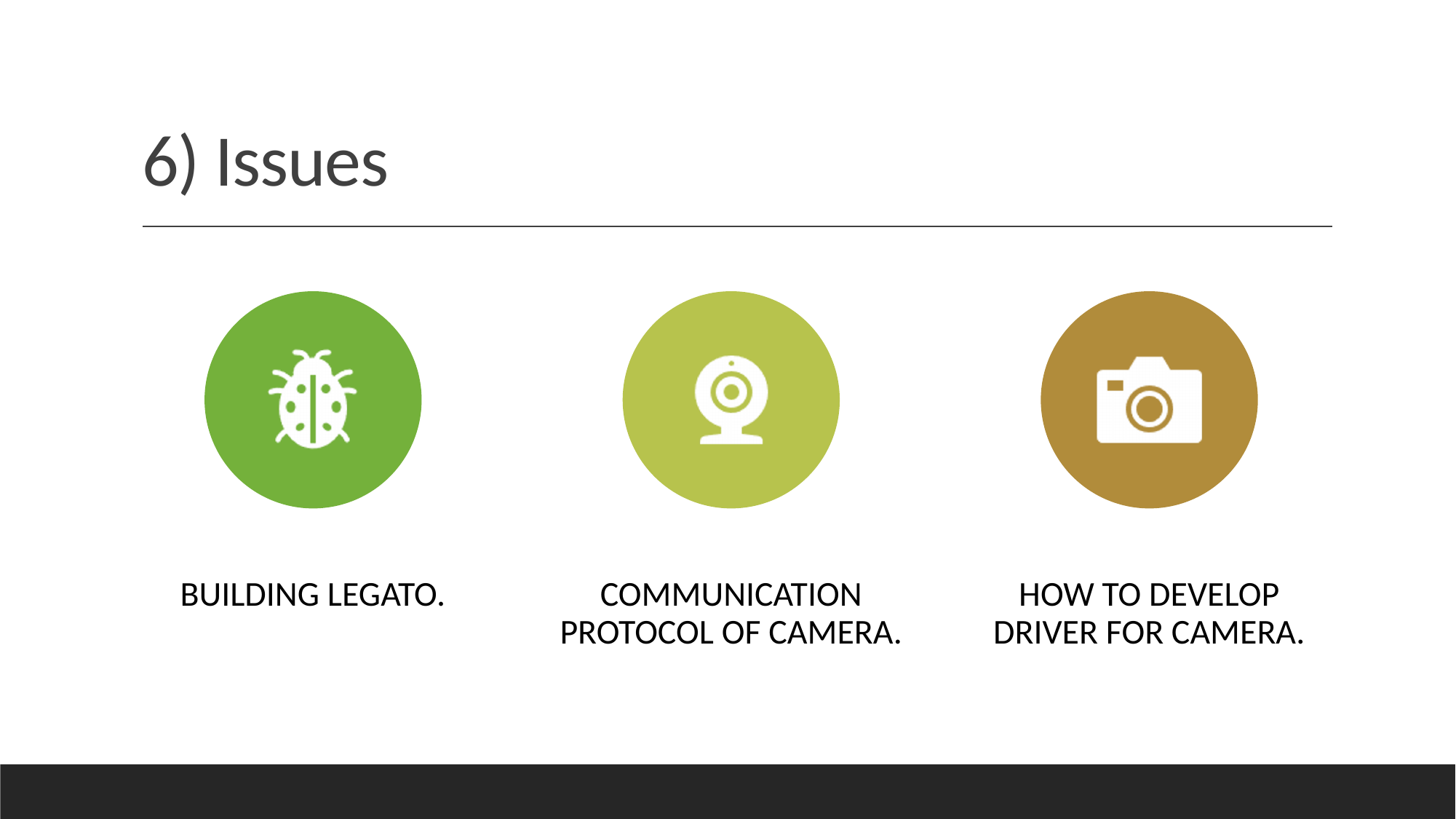

# 6) Issues
Building Legato.
Communication protocol of camera.
How to develop driver for camera.